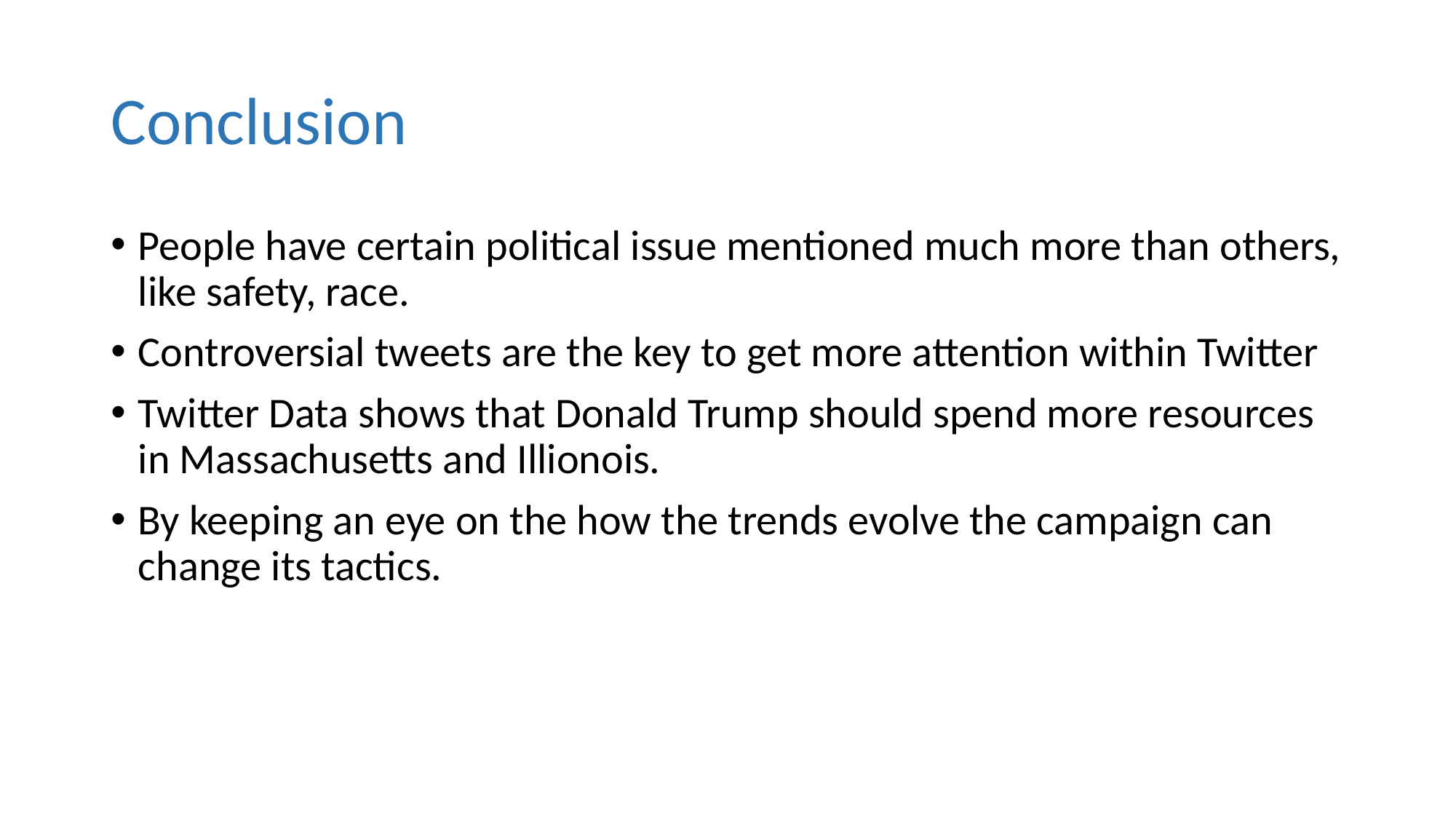

# Conclusion
People have certain political issue mentioned much more than others, like safety, race.
Controversial tweets are the key to get more attention within Twitter
Twitter Data shows that Donald Trump should spend more resources in Massachusetts and Illionois.
By keeping an eye on the how the trends evolve the campaign can change its tactics.